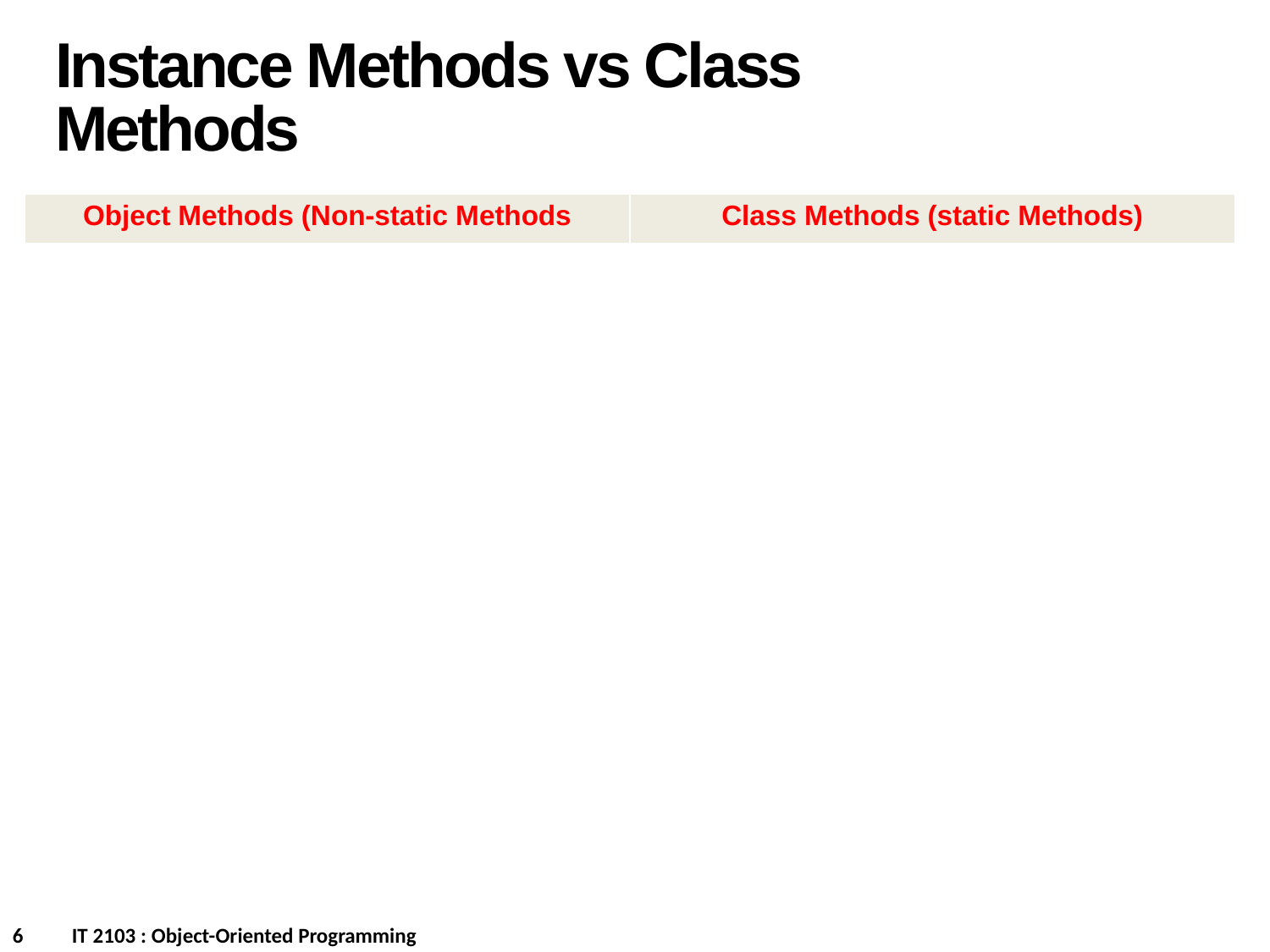

Instance Methods vs Class Methods
| Object Methods (Non-static Methods | Class Methods (static Methods) |
| --- | --- |
|  |  |